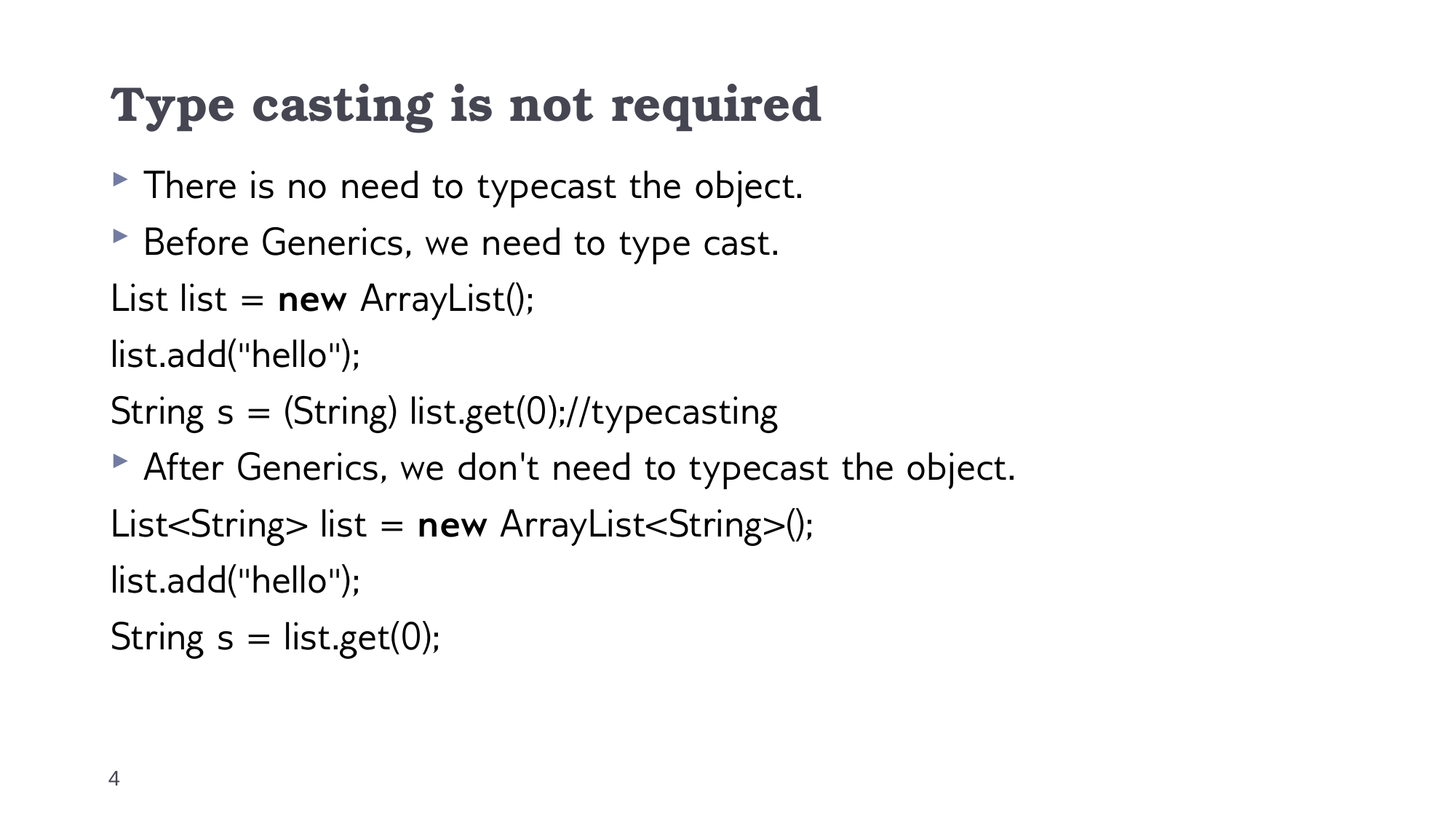

# Type casting is not required
There is no need to typecast the object.
Before Generics, we need to type cast.
List list = new ArrayList();
list.add("hello");
String s = (String) list.get(0);//typecasting
After Generics, we don't need to typecast the object.
List<String> list = new ArrayList<String>();
list.add("hello");
String s = list.get(0);

4